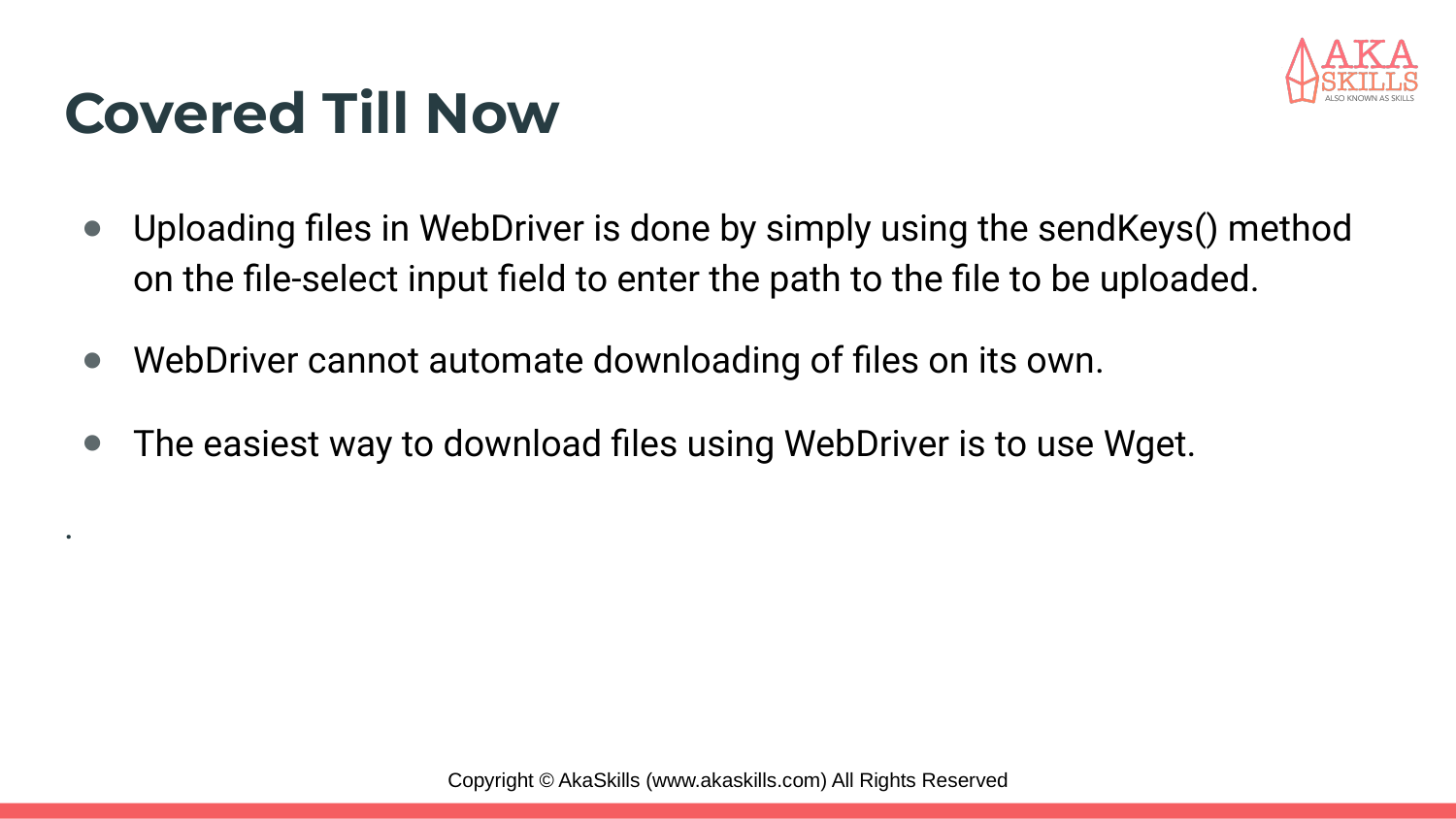

# Covered Till Now
Uploading files in WebDriver is done by simply using the sendKeys() method on the file-select input field to enter the path to the file to be uploaded.
WebDriver cannot automate downloading of files on its own.
The easiest way to download files using WebDriver is to use Wget.
.